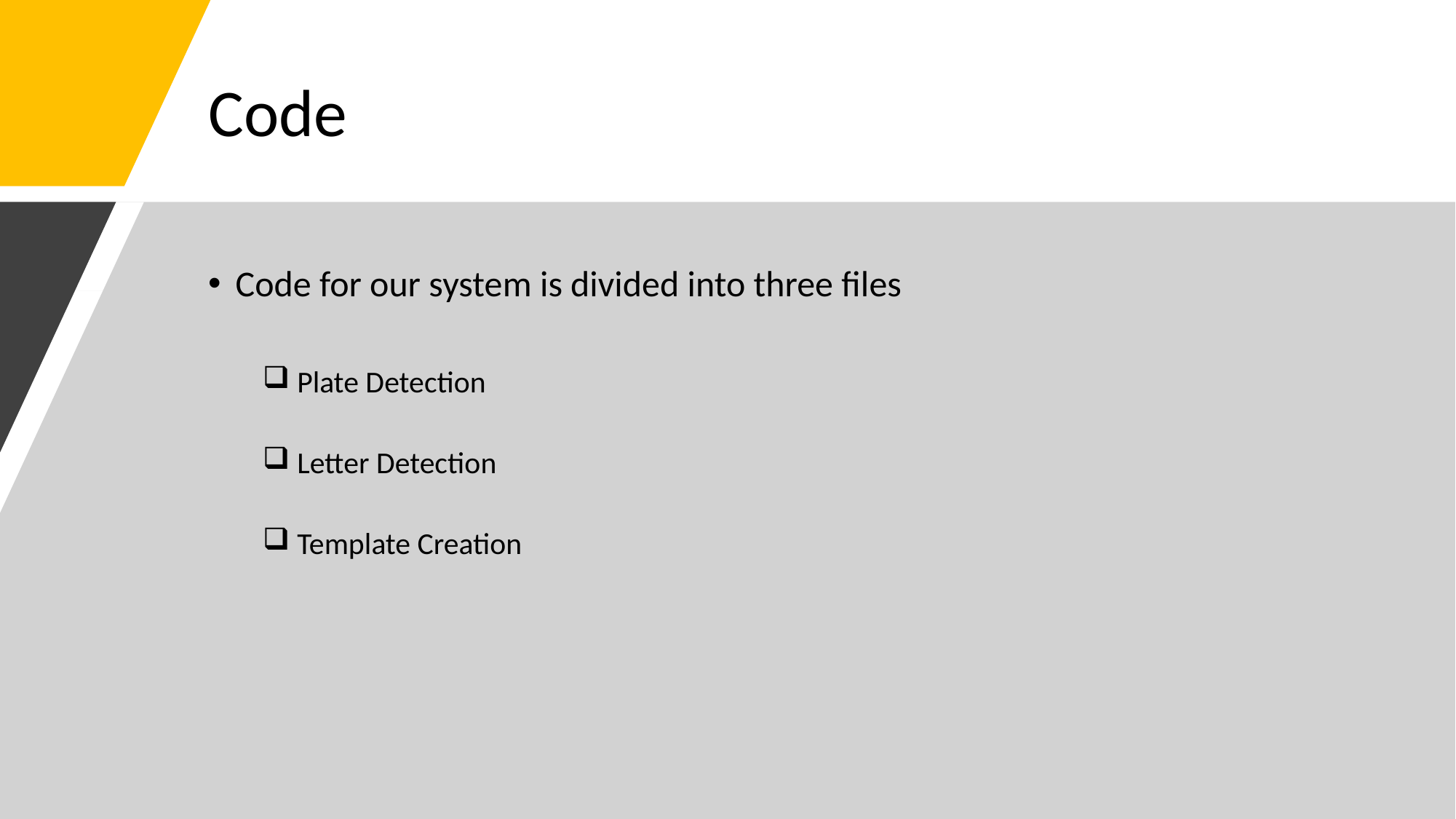

# Code

Code for our system is divided into three files

 Plate Detection

 Letter Detection

 Template Creation